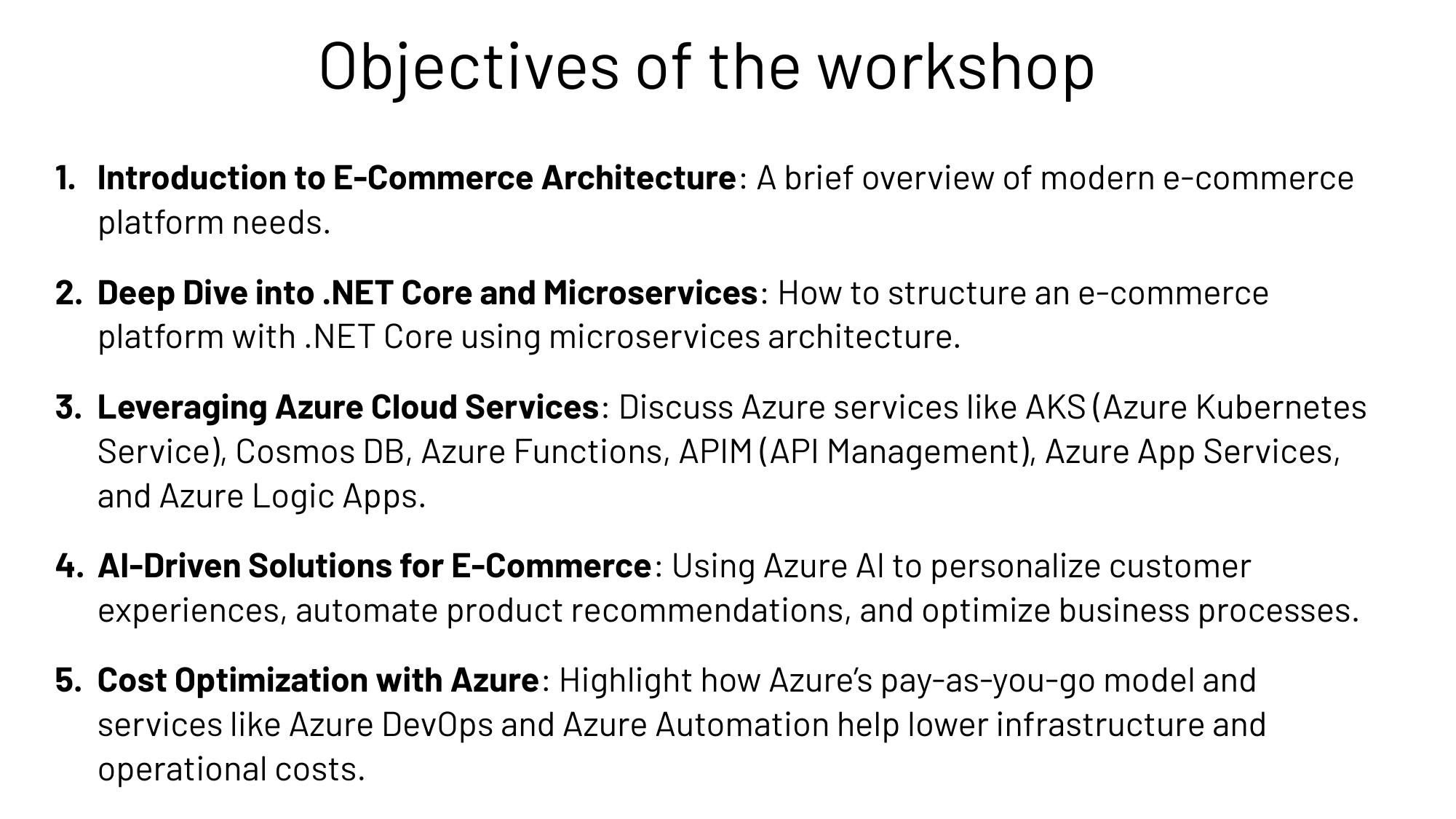

# Objectives of the workshop
Introduction to E-Commerce Architecture: A brief overview of modern e-commerce platform needs.
Deep Dive into .NET Core and Microservices: How to structure an e-commerce platform with .NET Core using microservices architecture.
Leveraging Azure Cloud Services: Discuss Azure services like AKS (Azure Kubernetes Service), Cosmos DB, Azure Functions, APIM (API Management), Azure App Services, and Azure Logic Apps.
AI-Driven Solutions for E-Commerce: Using Azure AI to personalize customer experiences, automate product recommendations, and optimize business processes.
Cost Optimization with Azure: Highlight how Azure’s pay-as-you-go model and services like Azure DevOps and Azure Automation help lower infrastructure and operational costs.